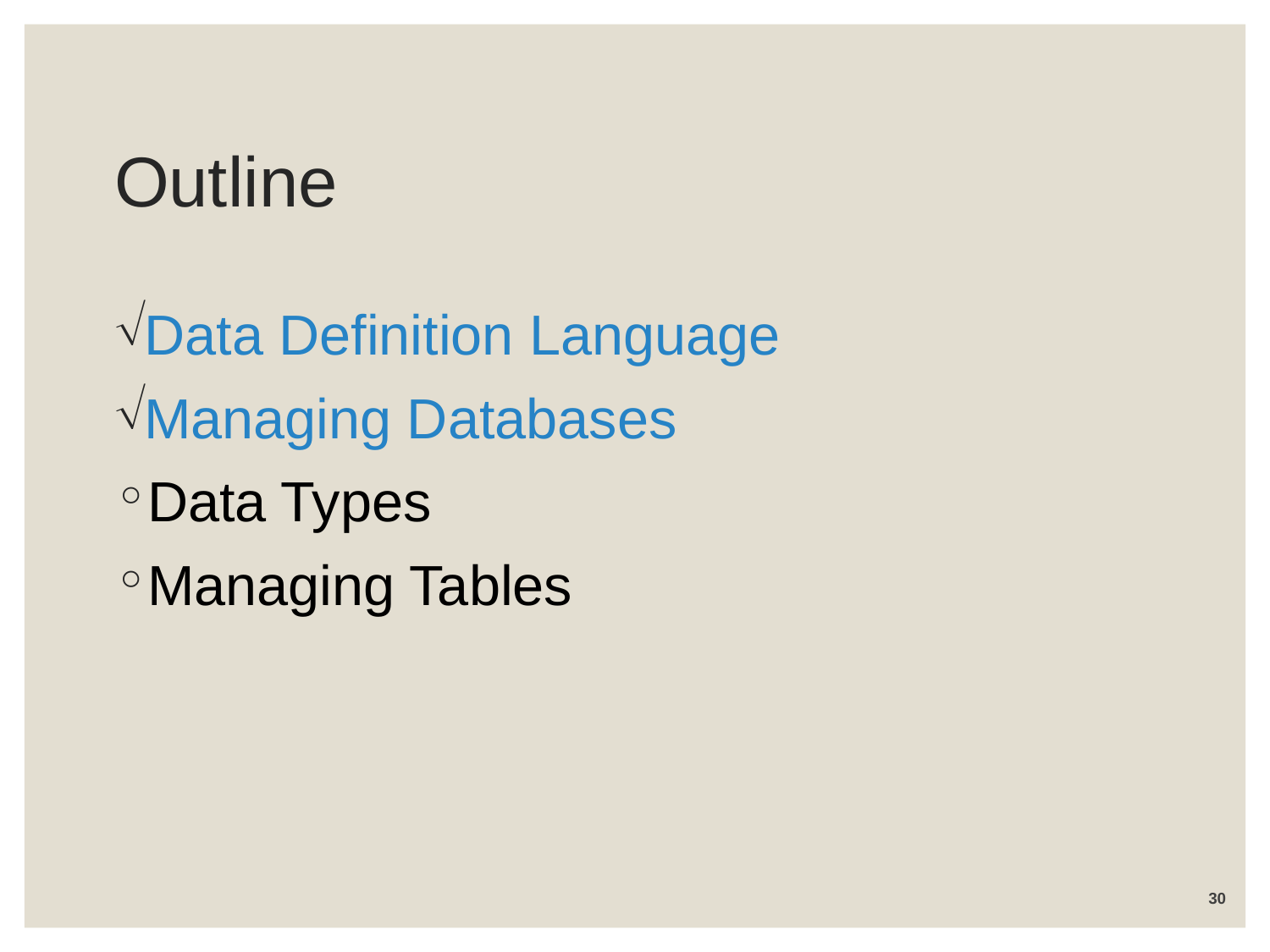

# Outline
Data Definition Language
Managing Databases
Data Types
Managing Tables
30